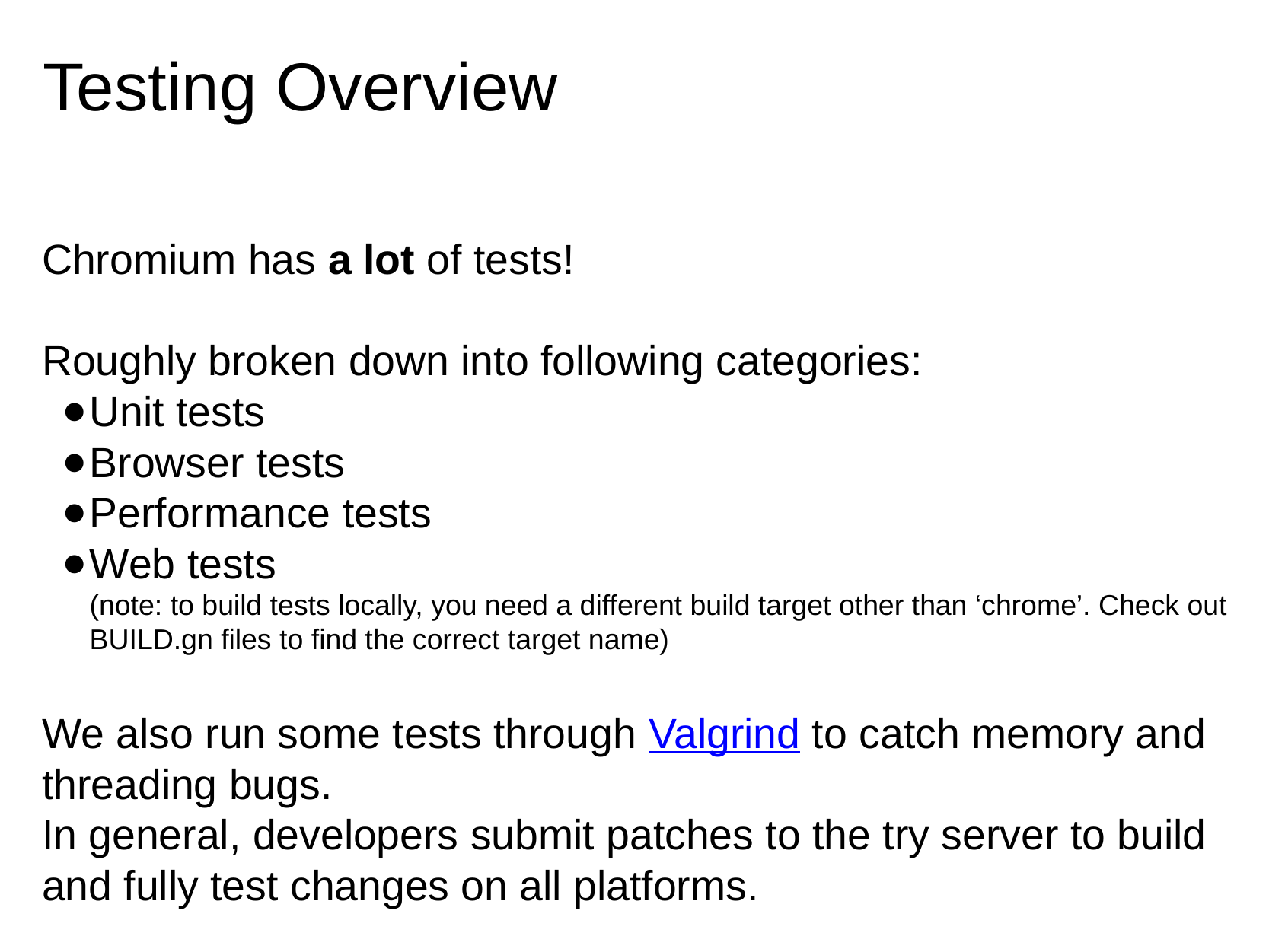

# Testing Overview
Chromium has a lot of tests!

Roughly broken down into following categories:
Unit tests
Browser tests
Performance tests
Web tests
(note: to build tests locally, you need a different build target other than ‘chrome’. Check out BUILD.gn files to find the correct target name)

We also run some tests through Valgrind to catch memory and threading bugs.
In general, developers submit patches to the try server to build and fully test changes on all platforms.